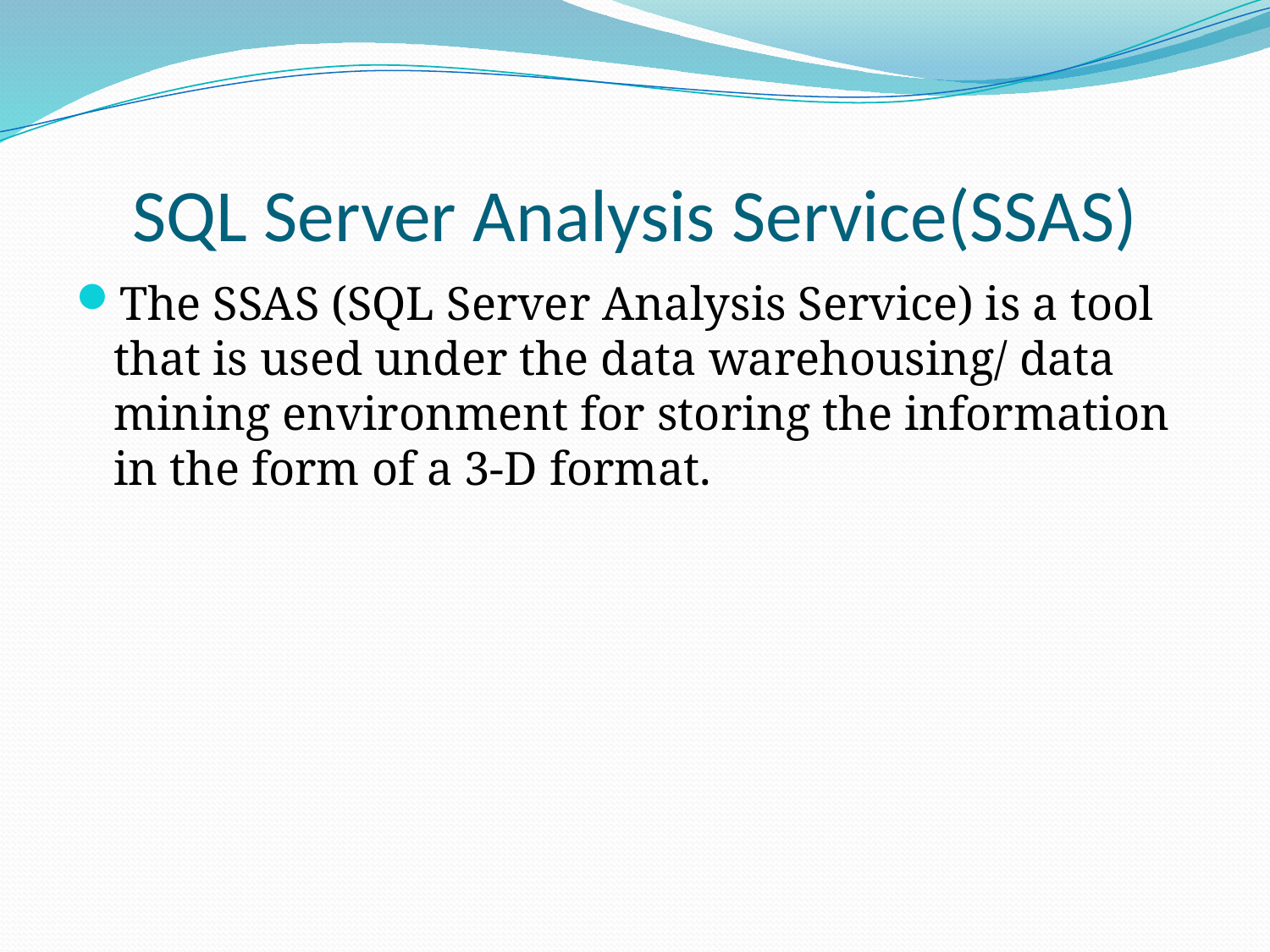

# SQL Server Analysis Service(SSAS)
The SSAS (SQL Server Analysis Service) is a tool that is used under the data warehousing/ data mining environment for storing the information in the form of a 3-D format.